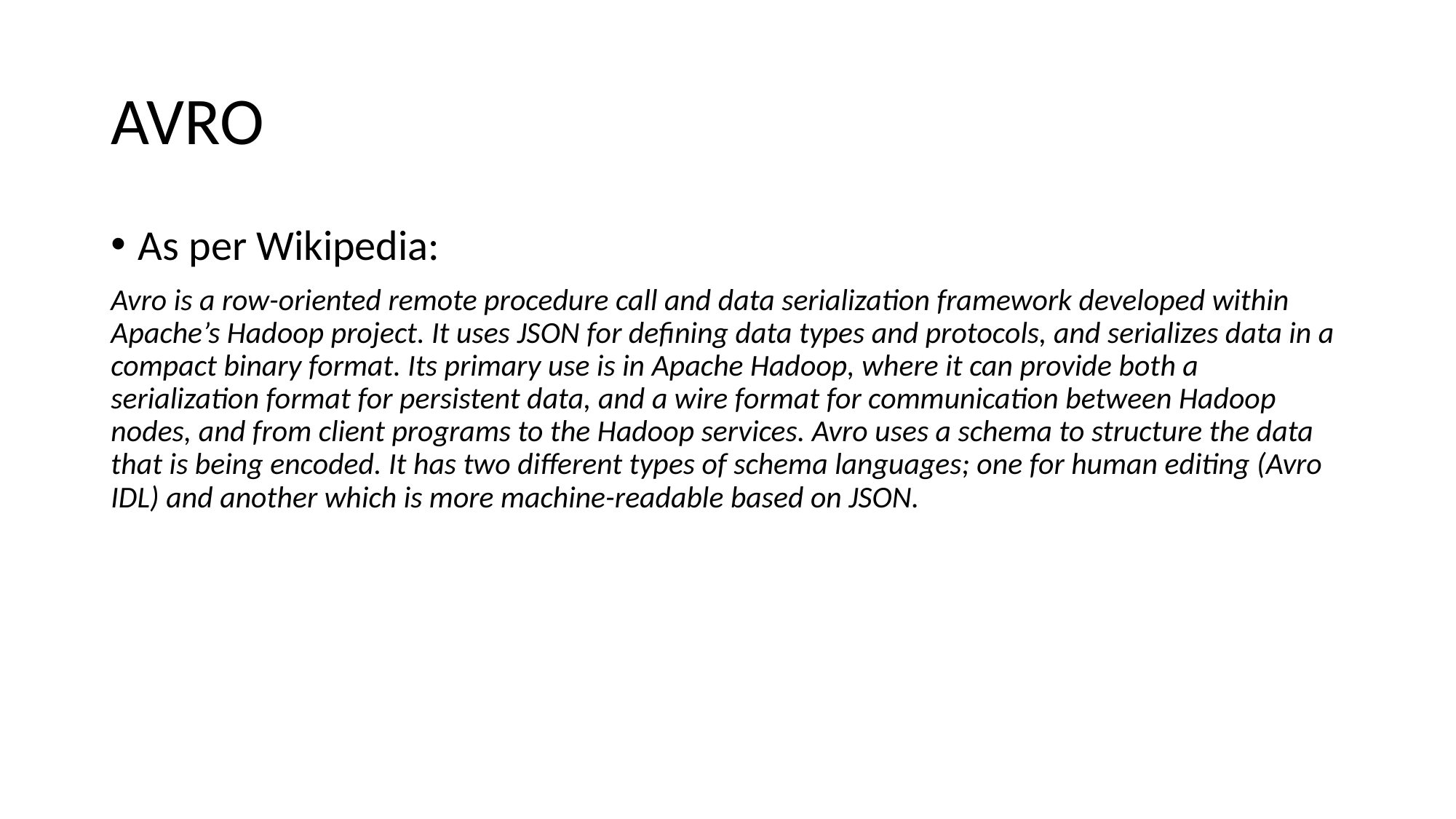

# AVRO
As per Wikipedia:
Avro is a row-oriented remote procedure call and data serialization framework developed within Apache’s Hadoop project. It uses JSON for defining data types and protocols, and serializes data in a compact binary format. Its primary use is in Apache Hadoop, where it can provide both a serialization format for persistent data, and a wire format for communication between Hadoop nodes, and from client programs to the Hadoop services. Avro uses a schema to structure the data that is being encoded. It has two different types of schema languages; one for human editing (Avro IDL) and another which is more machine-readable based on JSON.